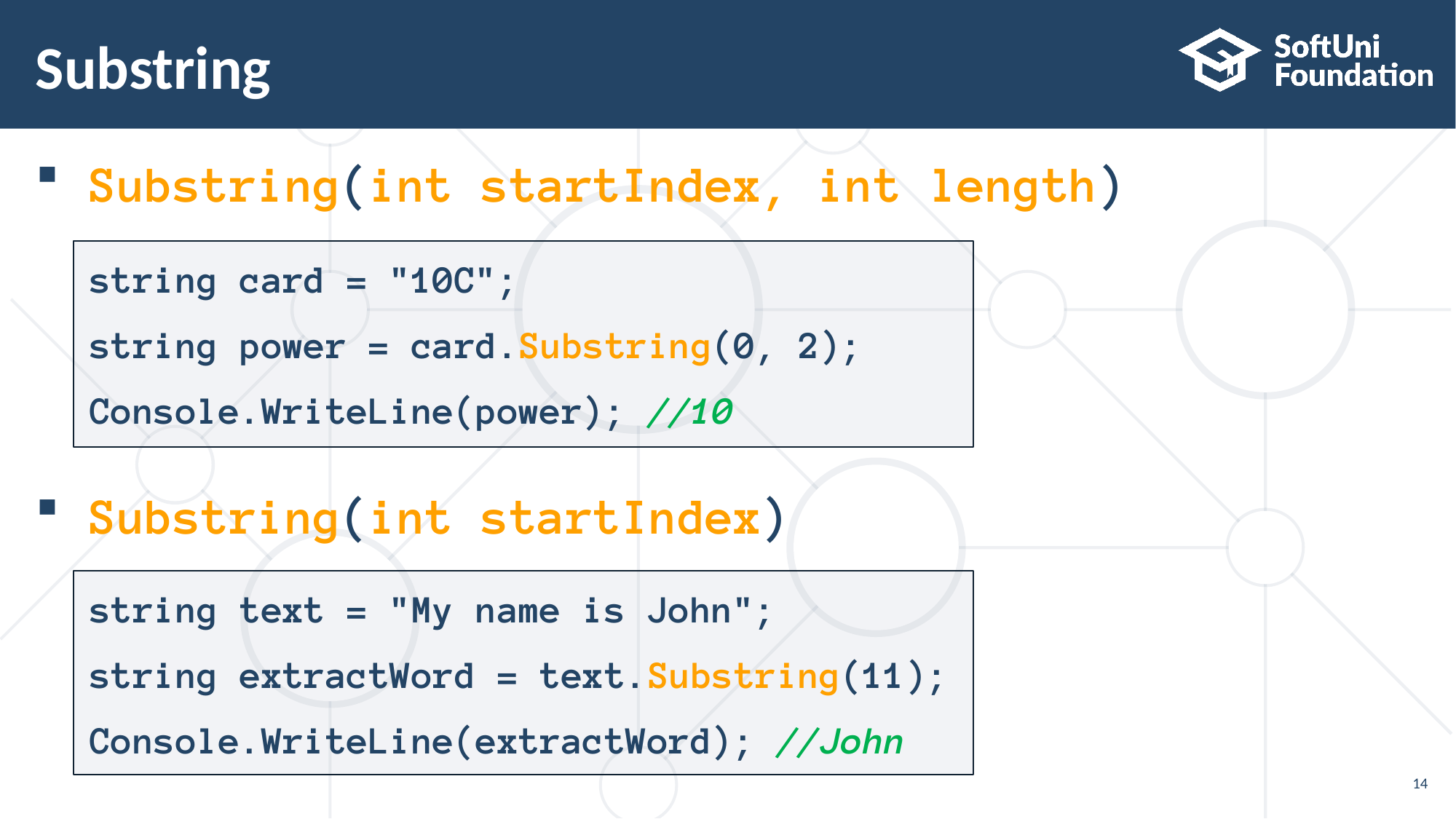

# Substring
Substring(int startIndex, int length)

Substring(int startIndex)

string card = "10C";
string power = card.Substring(0, 2);
Console.WriteLine(power); //10
string text = "My name is John";
string extractWord = text.Substring(11);
Console.WriteLine(extractWord); //John
14